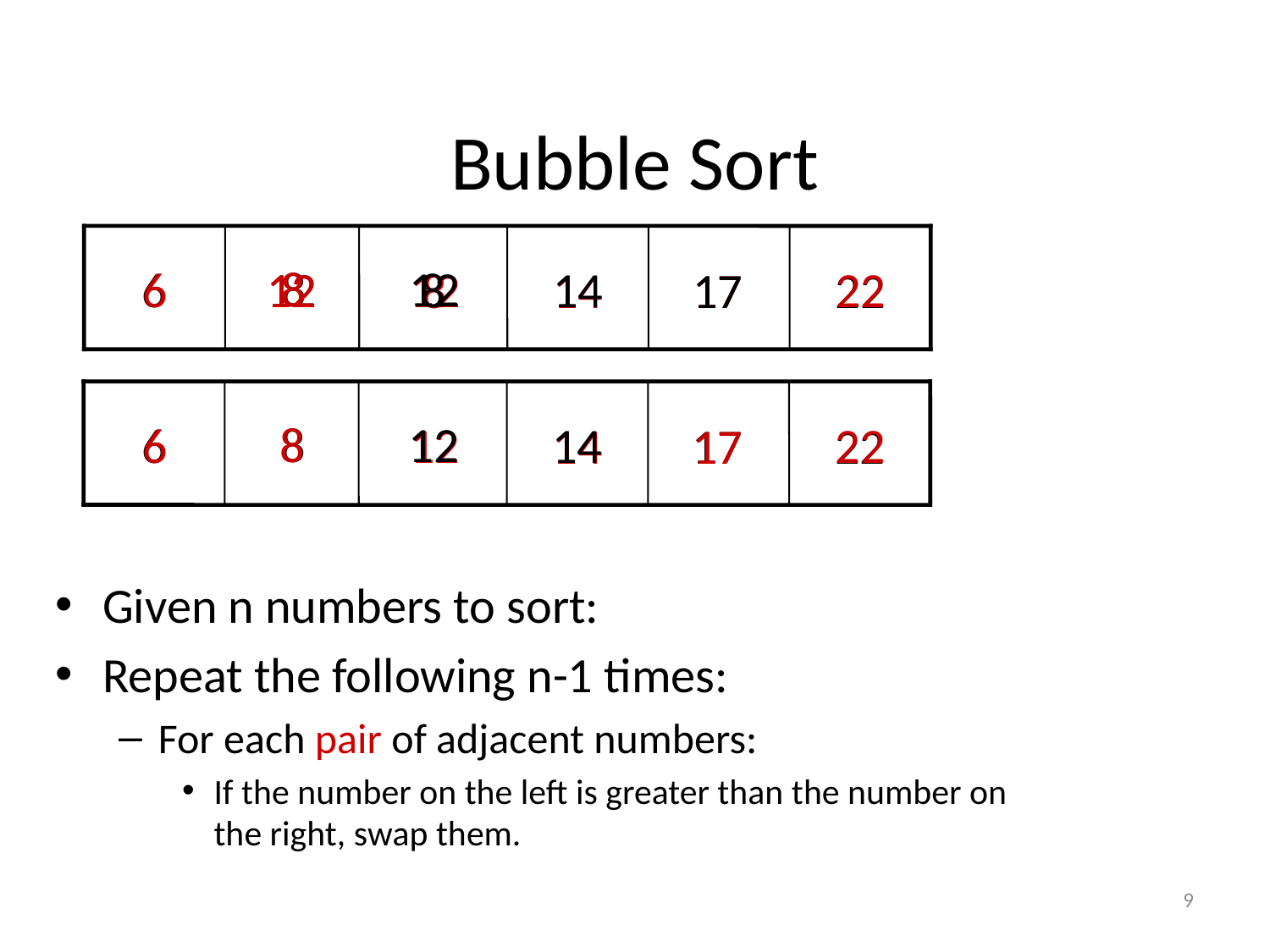

# Bubble Sort
8
8
12
6

6
12
12

8

12
14

22
17
8
14
17
22

8
8
12
6

6

12
14

22
17
14
17
22

Given n numbers to sort:
Repeat the following n-1 times:
For each pair of adjacent numbers:
If the number on the left is greater than the number on the right, swap them.
9